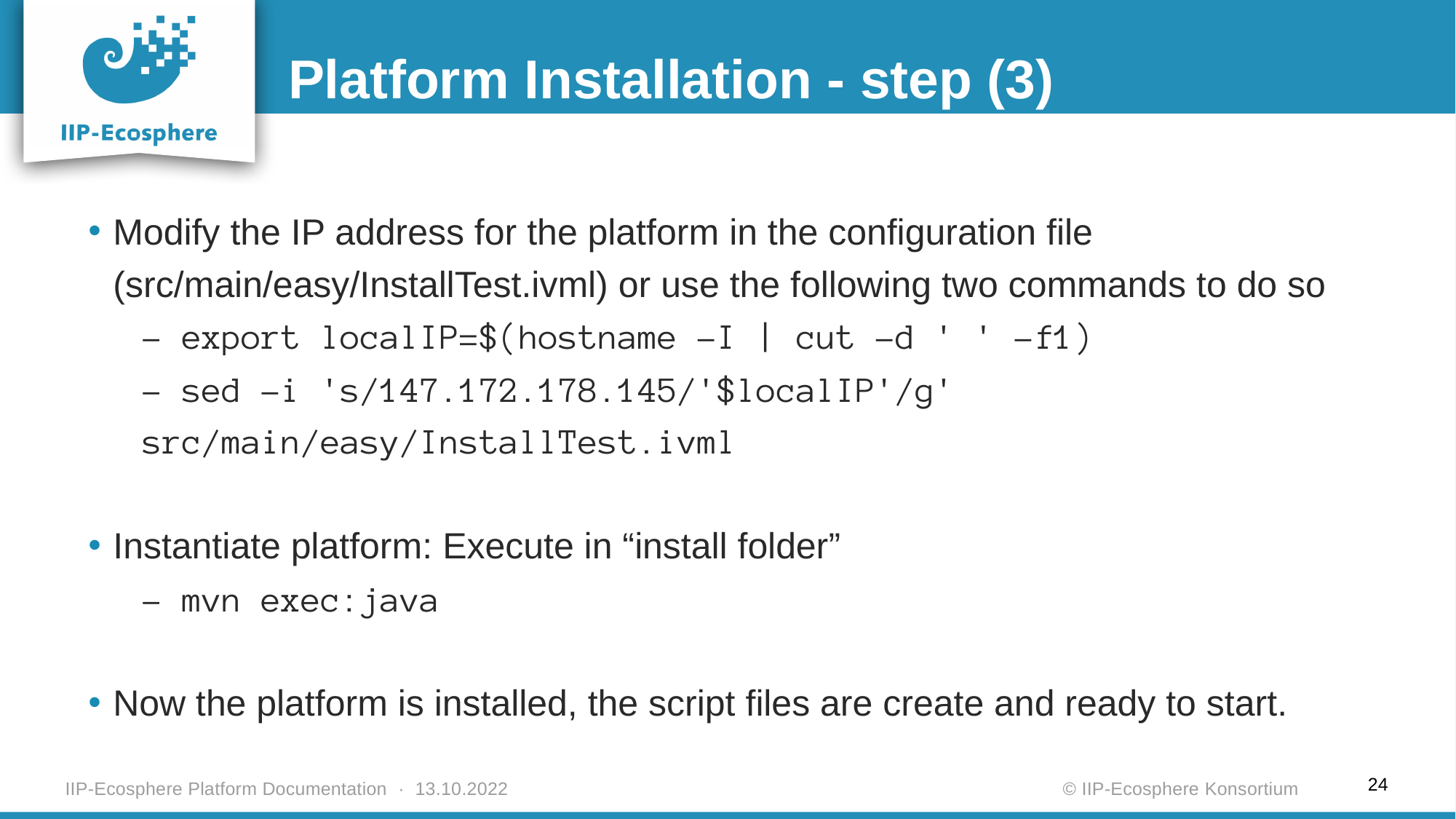

Platform Installation - step (3)
Modify the IP address for the platform in the configuration file (src/main/easy/InstallTest.ivml) or use the following two commands to do so
- export localIP=$(hostname -I | cut -d ' ' -f1)
- sed -i 's/147.172.178.145/'$localIP'/g' src/main/easy/InstallTest.ivml

Instantiate platform: Execute in “install folder”
- mvn exec:java

Now the platform is installed, the script files are create and ready to start.